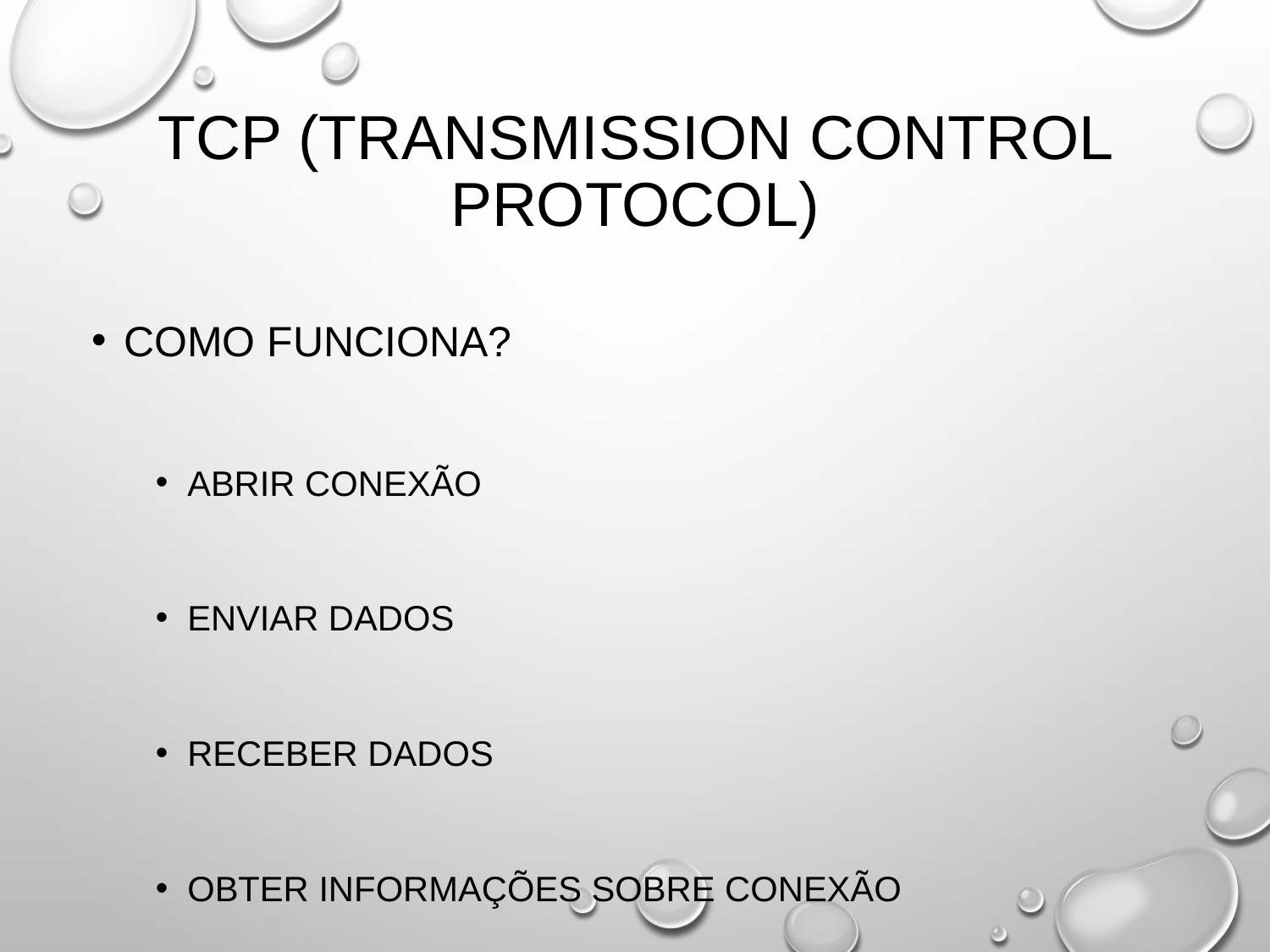

# TCP (Transmission Control Protocol)
Como funciona?

Abrir conexão

Enviar dados

Receber dados

obter informações sobre conexão

Fechar conexão